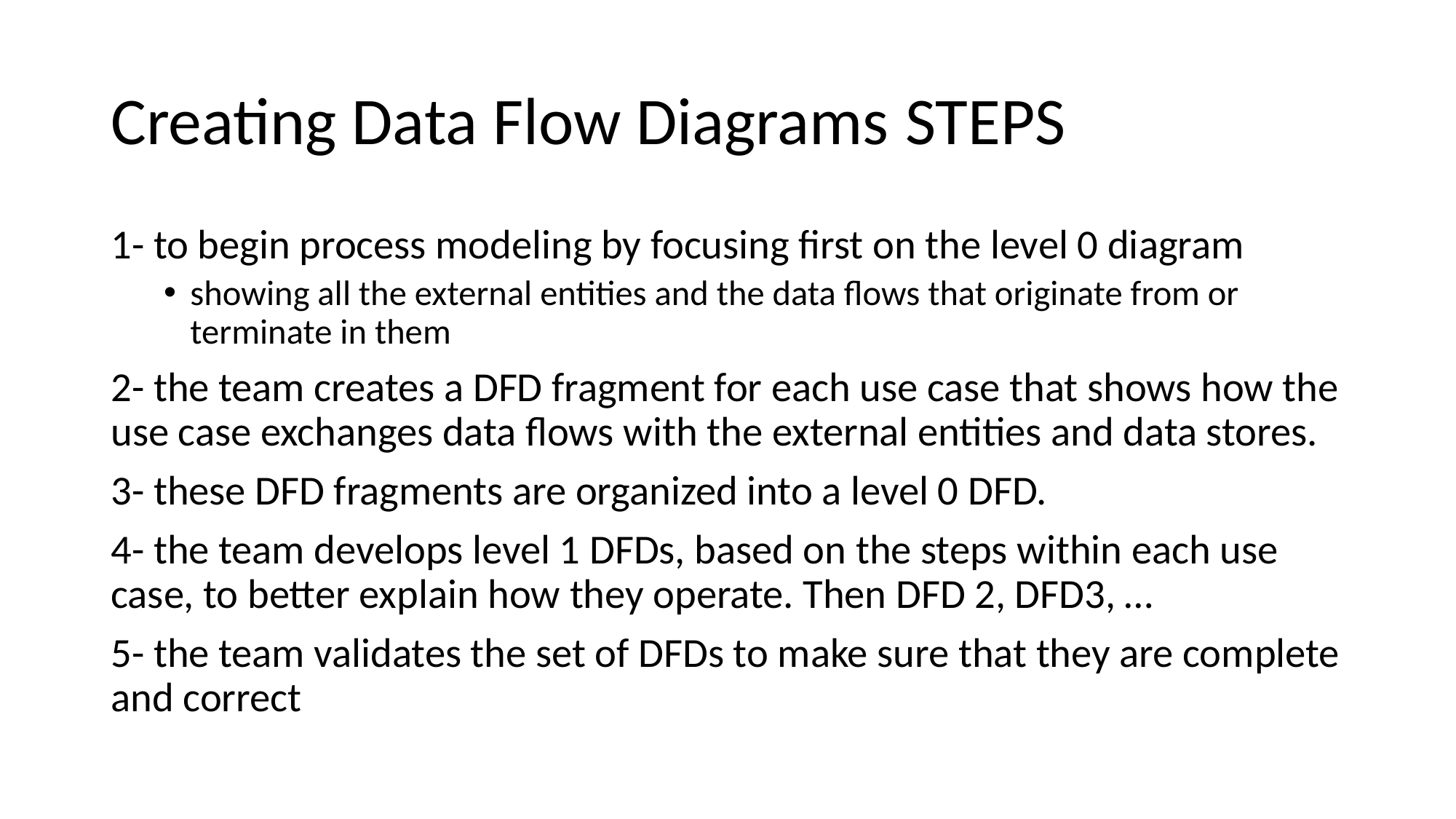

# Creating Data Flow Diagrams STEPS
1- to begin process modeling by focusing first on the level 0 diagram
showing all the external entities and the data flows that originate from or terminate in them
2- the team creates a DFD fragment for each use case that shows how the use case exchanges data flows with the external entities and data stores.
3- these DFD fragments are organized into a level 0 DFD.
4- the team develops level 1 DFDs, based on the steps within each use case, to better explain how they operate. Then DFD 2, DFD3, …
5- the team validates the set of DFDs to make sure that they are complete and correct